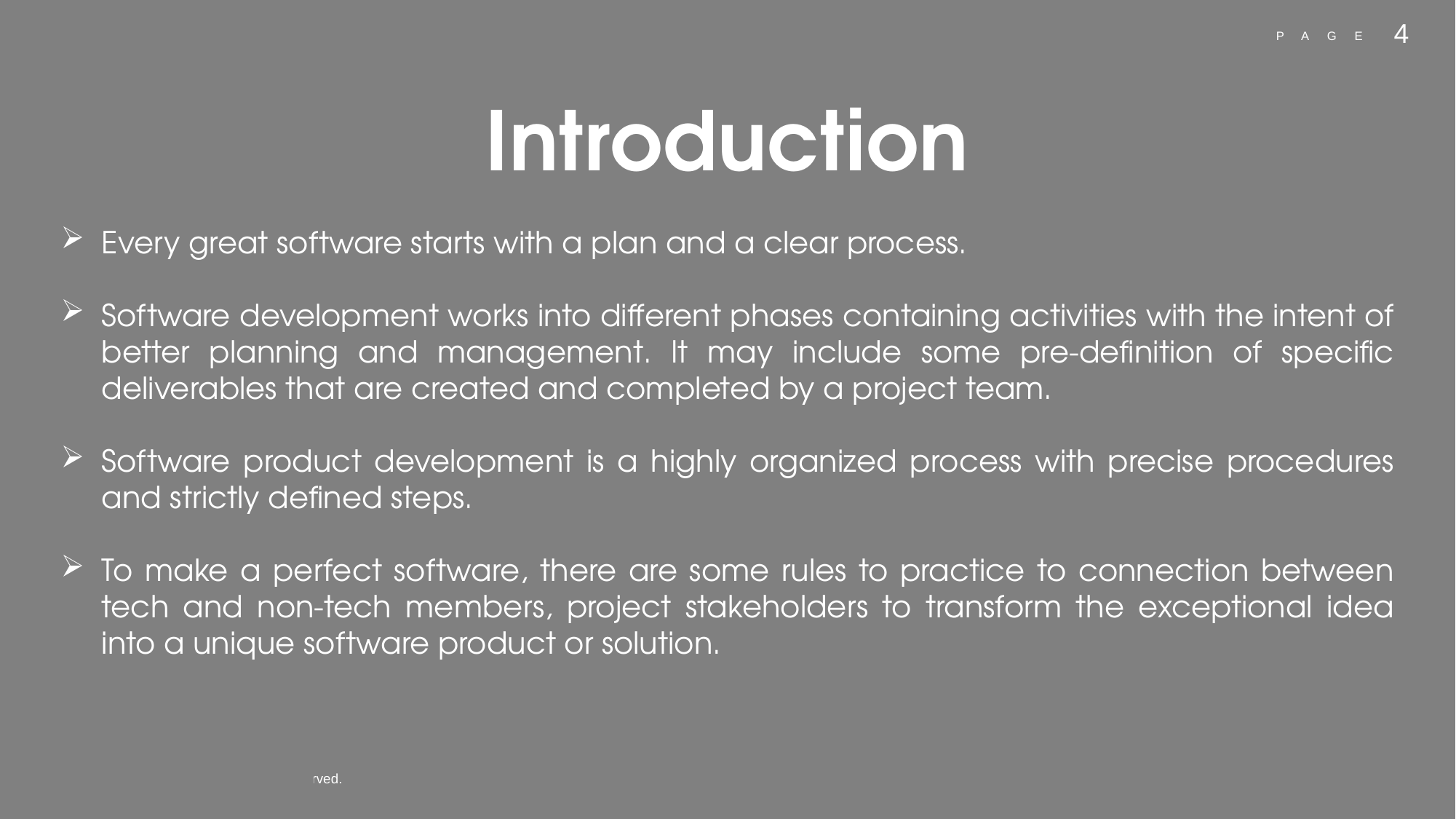

Introduction

Every great software starts with a plan and a clear process.

Software development works into different phases containing activities with the intent of better planning and management. It may include some pre-definition of specific deliverables that are created and completed by a project team.

Software product development is a highly organized process with precise procedures and strictly defined steps.

To make a perfect software, there are some rules to practice to connection between tech and non-tech members, project stakeholders to transform the exceptional idea into a unique software product or solution.